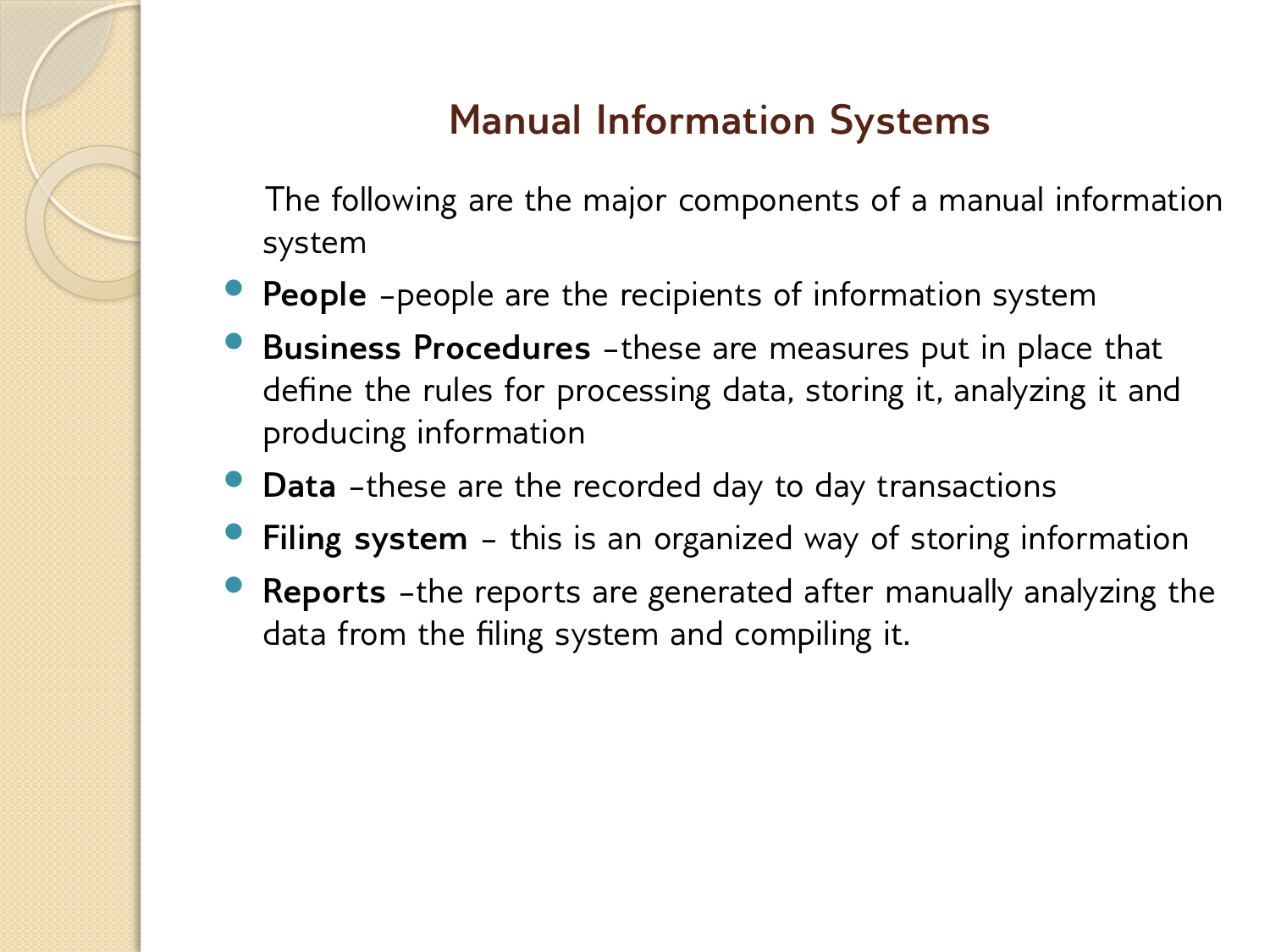

# Manual Information Systems
    The following are the major components of a manual information system
People –people are the recipients of information system
Business Procedures –these are measures put in place that define the rules for processing data, storing it, analyzing it and producing information
Data –these are the recorded day to day transactions
Filing system – this is an organized way of storing information
Reports –the reports are generated after manually analyzing the data from the filing system and compiling it.